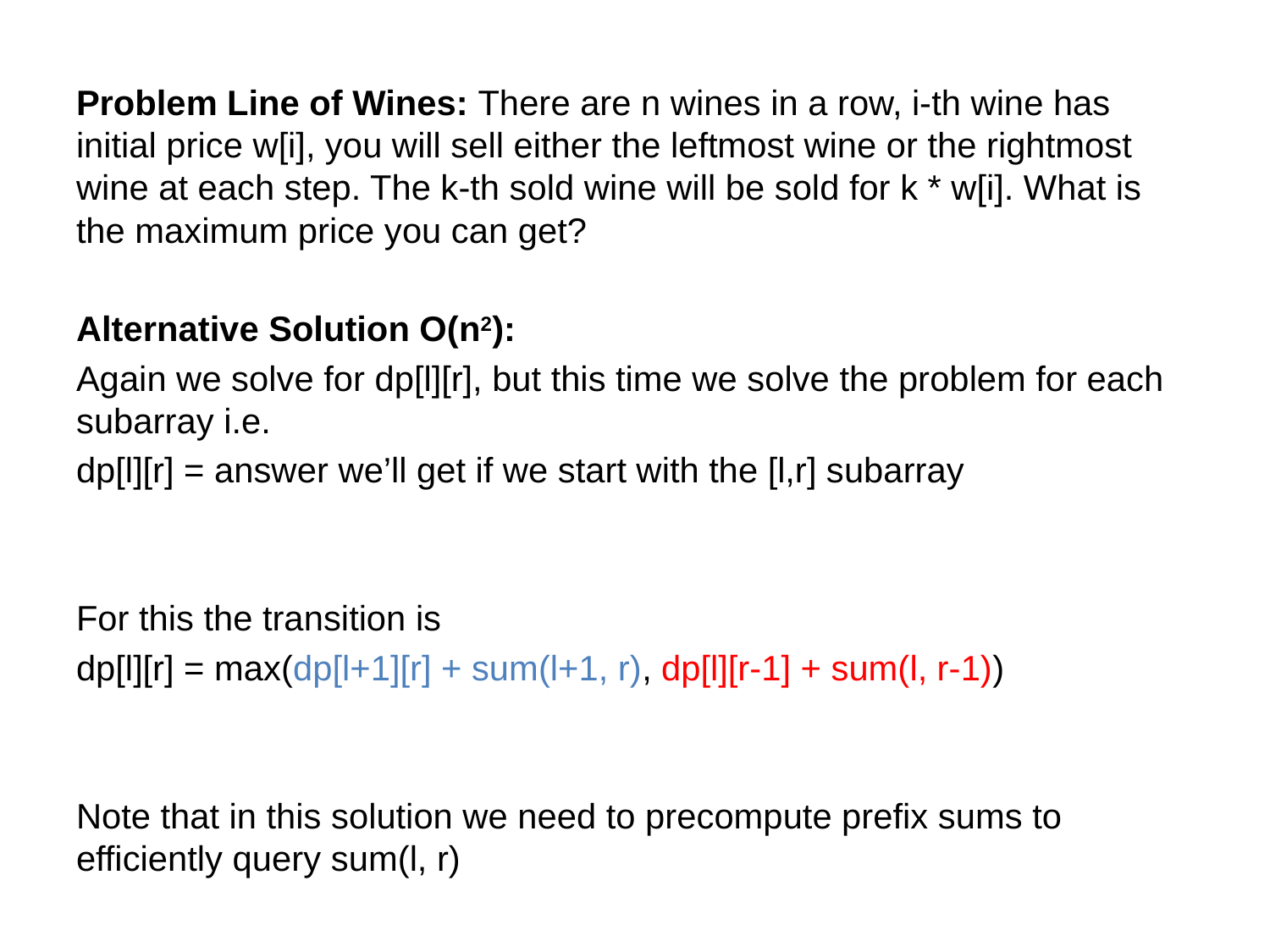

Problem Line of Wines: There are n wines in a row, i-th wine has initial price w[i], you will sell either the leftmost wine or the rightmost wine at each step. The k-th sold wine will be sold for k * w[i]. What is the maximum price you can get?

Alternative Solution O(n2):
Again we solve for dp[l][r], but this time we solve the problem for each subarray i.e.
dp[l][r] = answer we’ll get if we start with the [l,r] subarray

For this the transition is
dp[l][r] = max(dp[l+1][r] + sum(l+1, r), dp[l][r-1] + sum(l, r-1))

Note that in this solution we need to precompute prefix sums to efficiently query sum(l, r)